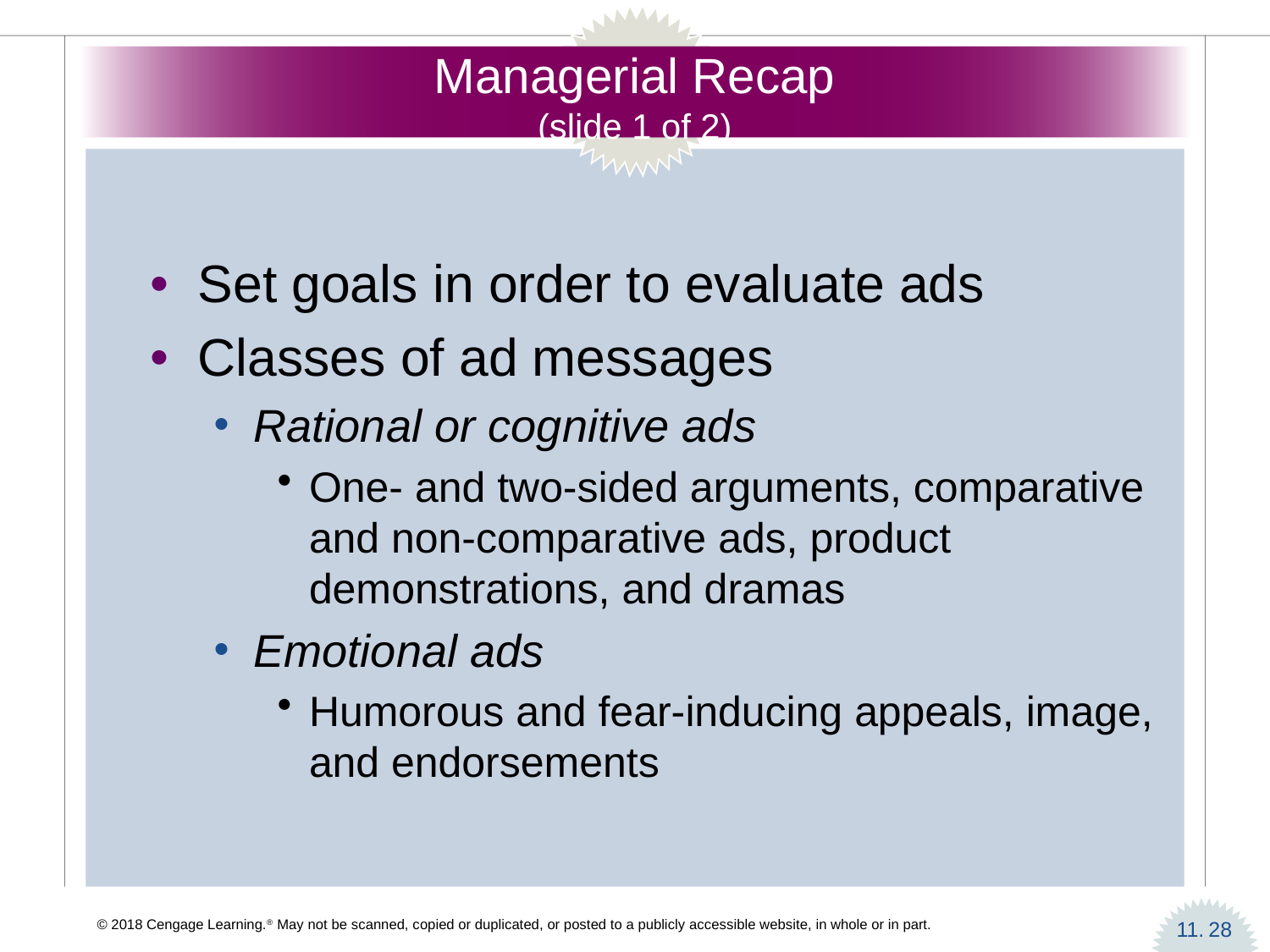

# Managerial Recap (slide 1 of 2)
Set goals in order to evaluate ads
Classes of ad messages
Rational or cognitive ads
One- and two-sided arguments, comparative and non-comparative ads, product demonstrations, and dramas
Emotional ads
Humorous and fear-inducing appeals, image, and endorsements

28